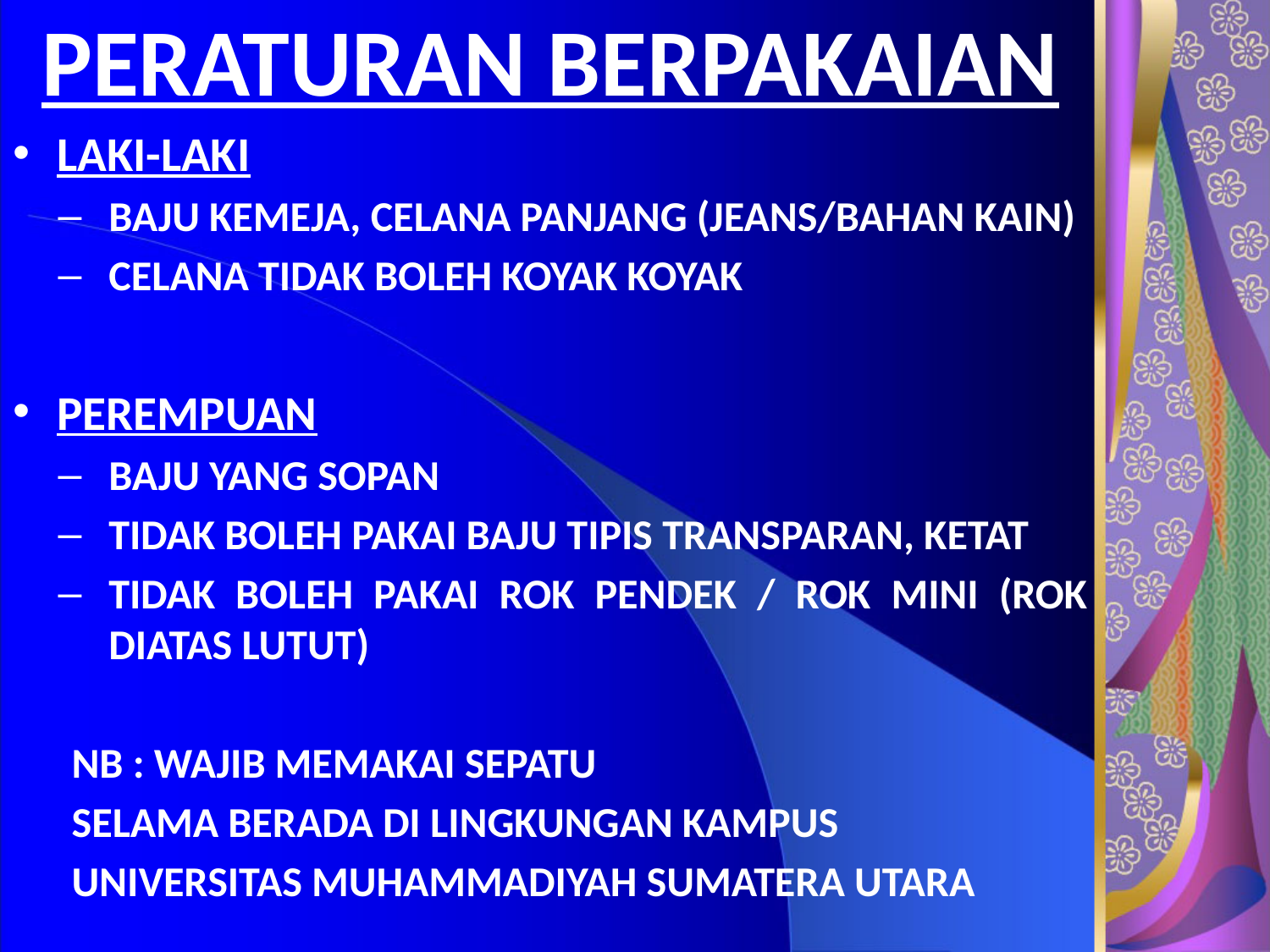

# PERATURAN BERPAKAIAN
LAKI-LAKI
BAJU KEMEJA, CELANA PANJANG (JEANS/BAHAN KAIN)
CELANA TIDAK BOLEH KOYAK KOYAK

PEREMPUAN
BAJU YANG SOPAN
TIDAK BOLEH PAKAI BAJU TIPIS TRANSPARAN, KETAT
TIDAK BOLEH PAKAI ROK PENDEK / ROK MINI (ROK DIATAS LUTUT)

NB : WAJIB MEMAKAI SEPATU
SELAMA BERADA DI LINGKUNGAN KAMPUS
UNIVERSITAS MUHAMMADIYAH SUMATERA UTARA